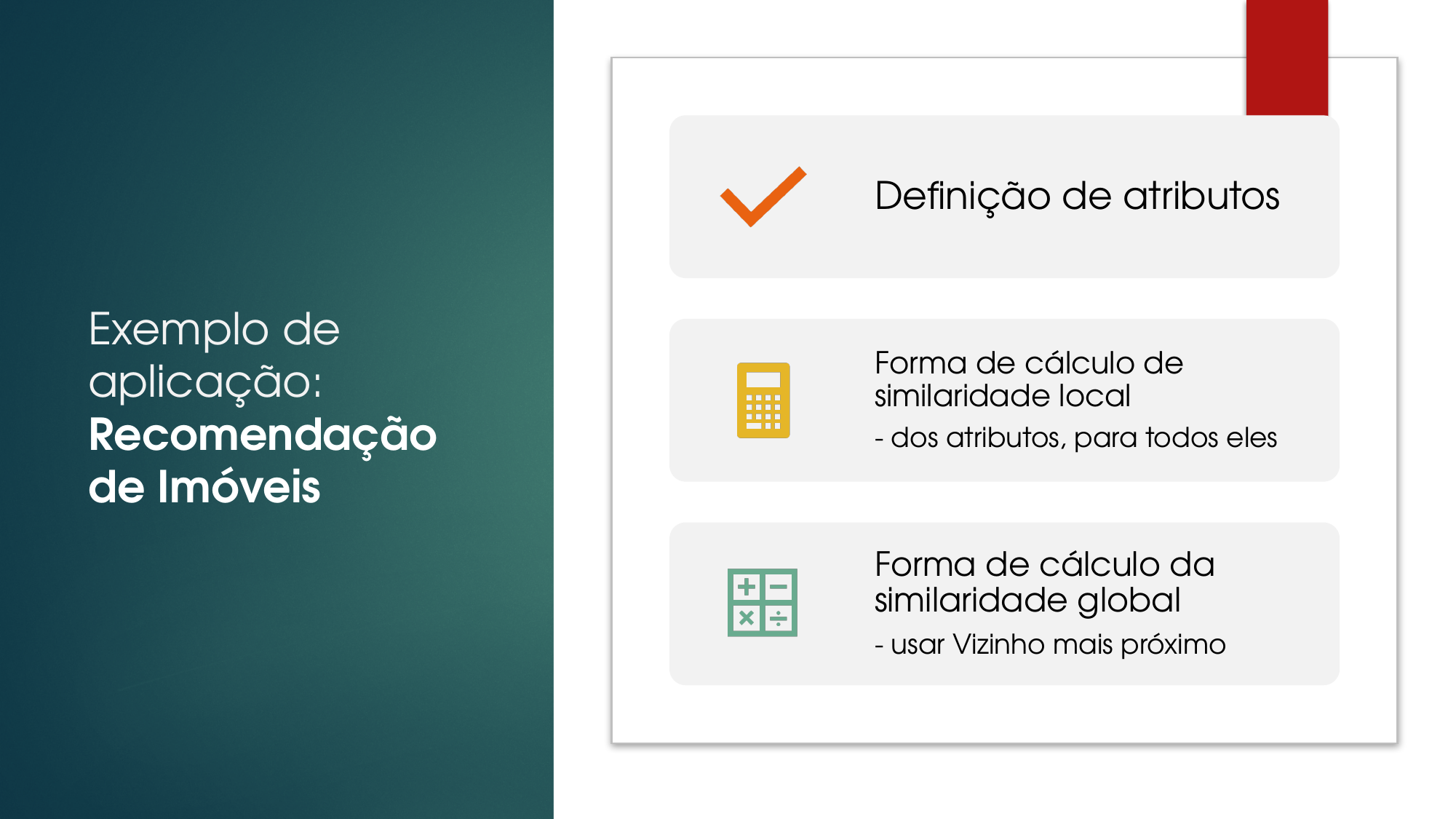

Definição de atributos
Forma de cálculo de similaridade local
- dos atributos, para todos eles
Forma de cálculo da similaridade global
- usar Vizinho mais próximo
# Exemplo de aplicação: Recomendação de Imóveis